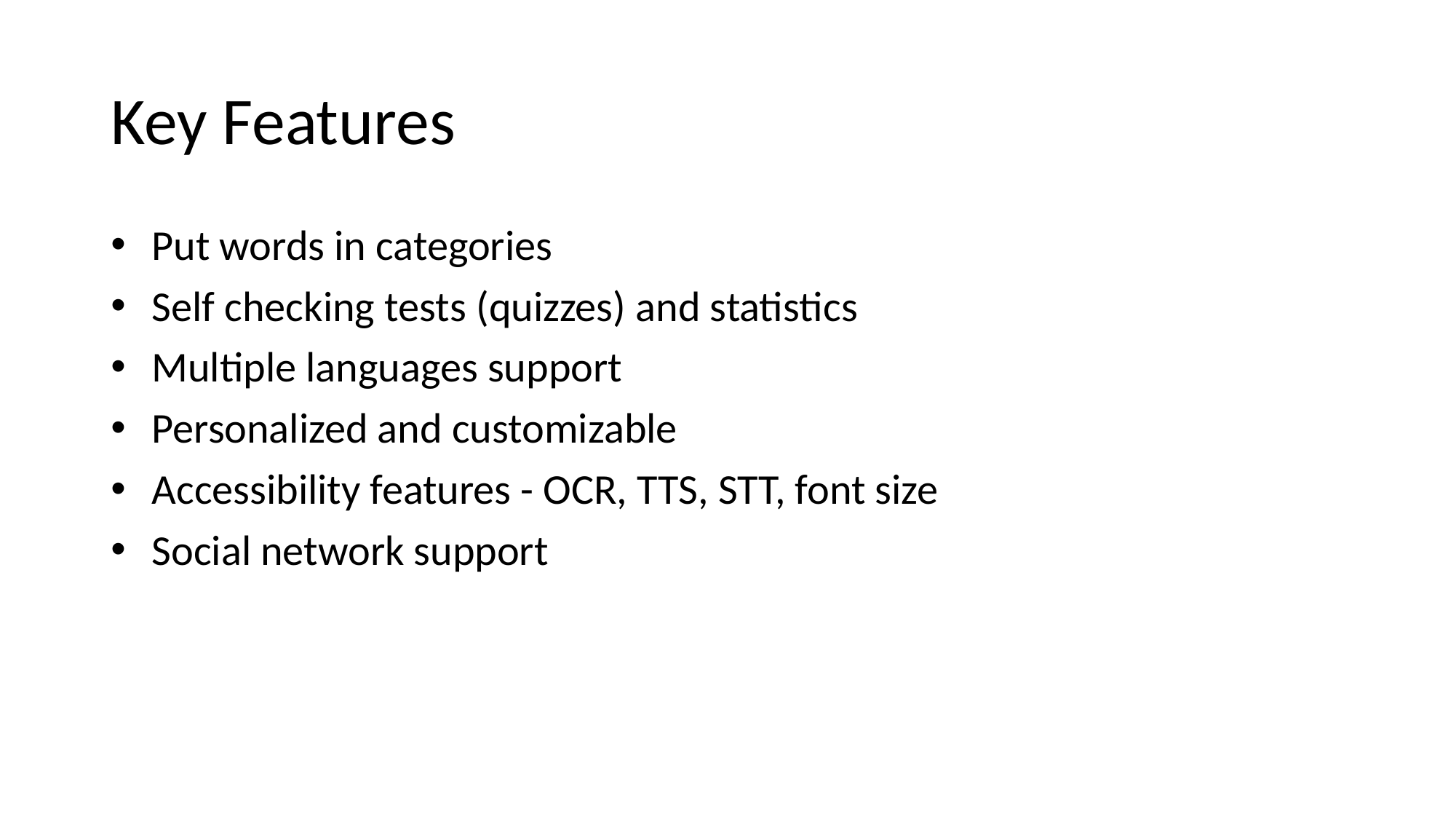

# Key Features
Put words in categories
Self checking tests (quizzes) and statistics
Multiple languages support
Personalized and customizable
Accessibility features - OCR, TTS, STT, font size
Social network support